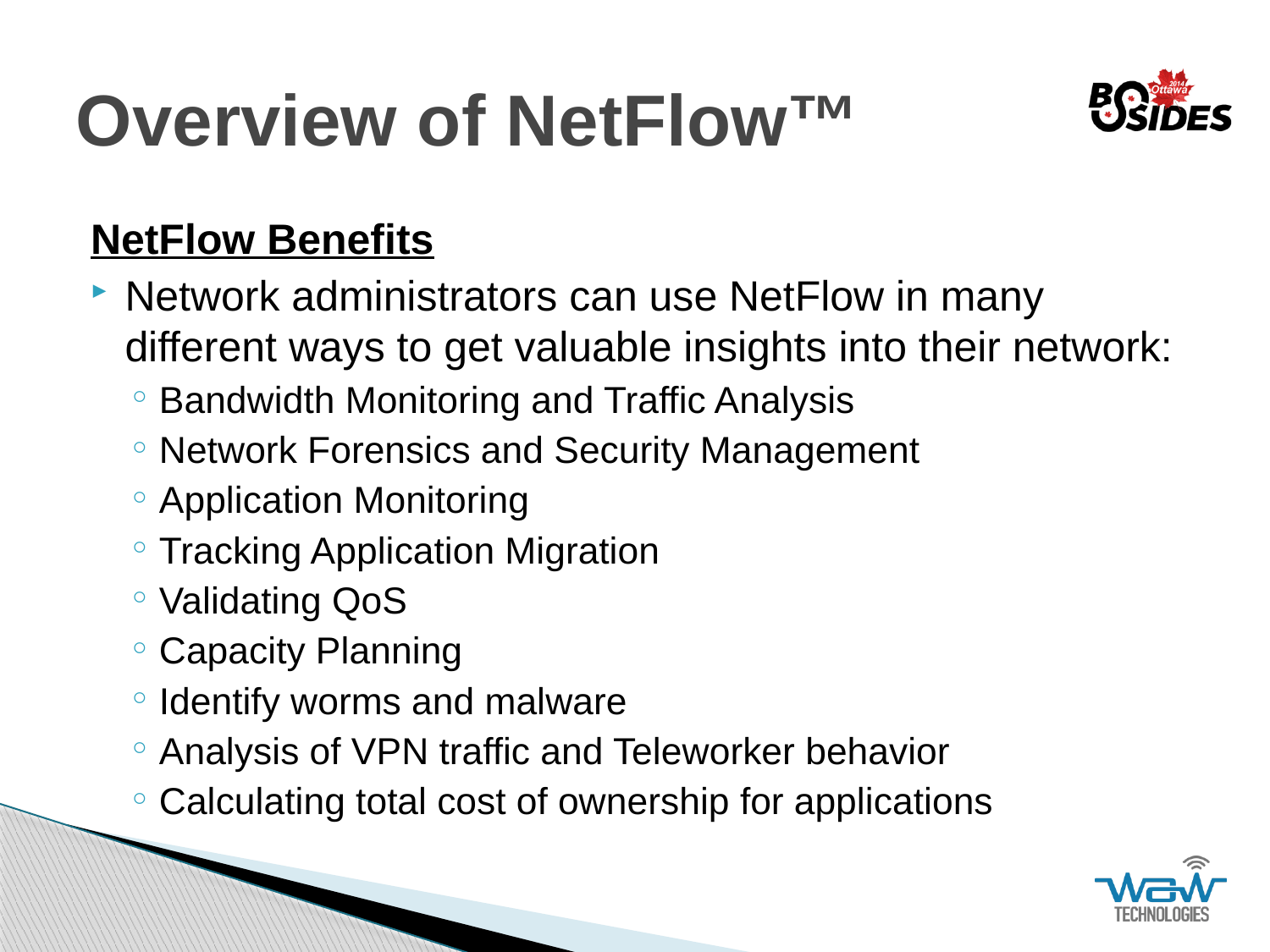

# Overview of NetFlow™
NetFlow Benefits
Network administrators can use NetFlow in many different ways to get valuable insights into their network:
Bandwidth Monitoring and Traffic Analysis
Network Forensics and Security Management
Application Monitoring
Tracking Application Migration
Validating QoS
Capacity Planning
Identify worms and malware
Analysis of VPN traffic and Teleworker behavior
Calculating total cost of ownership for applications